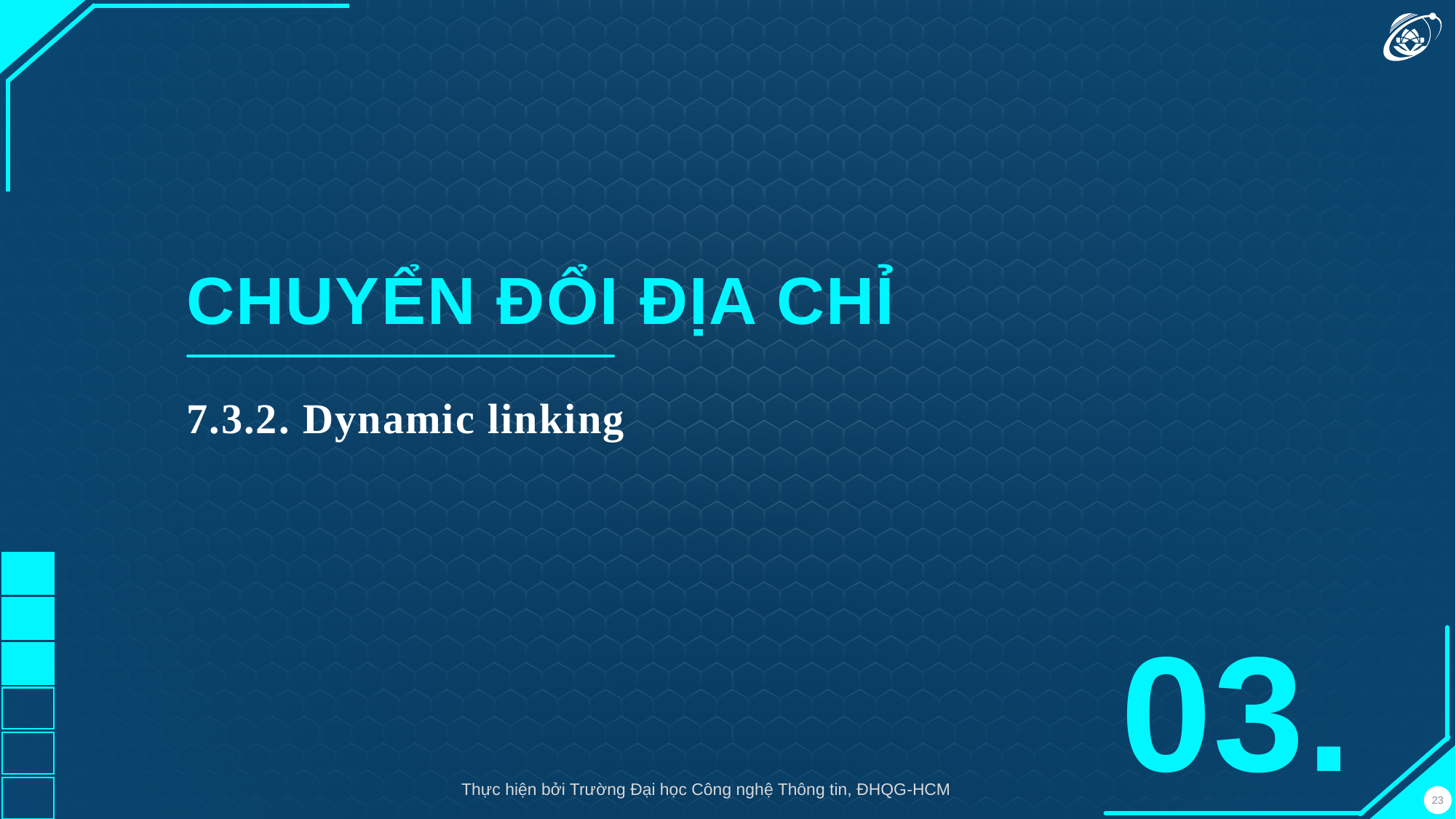

CHUYỂN ĐỔI ĐỊA CHỈ
7.3.2. Dynamic linking

03.
Thực hiện bởi Trường Đại học Công nghệ Thông tin, ĐHQG-HCM
23